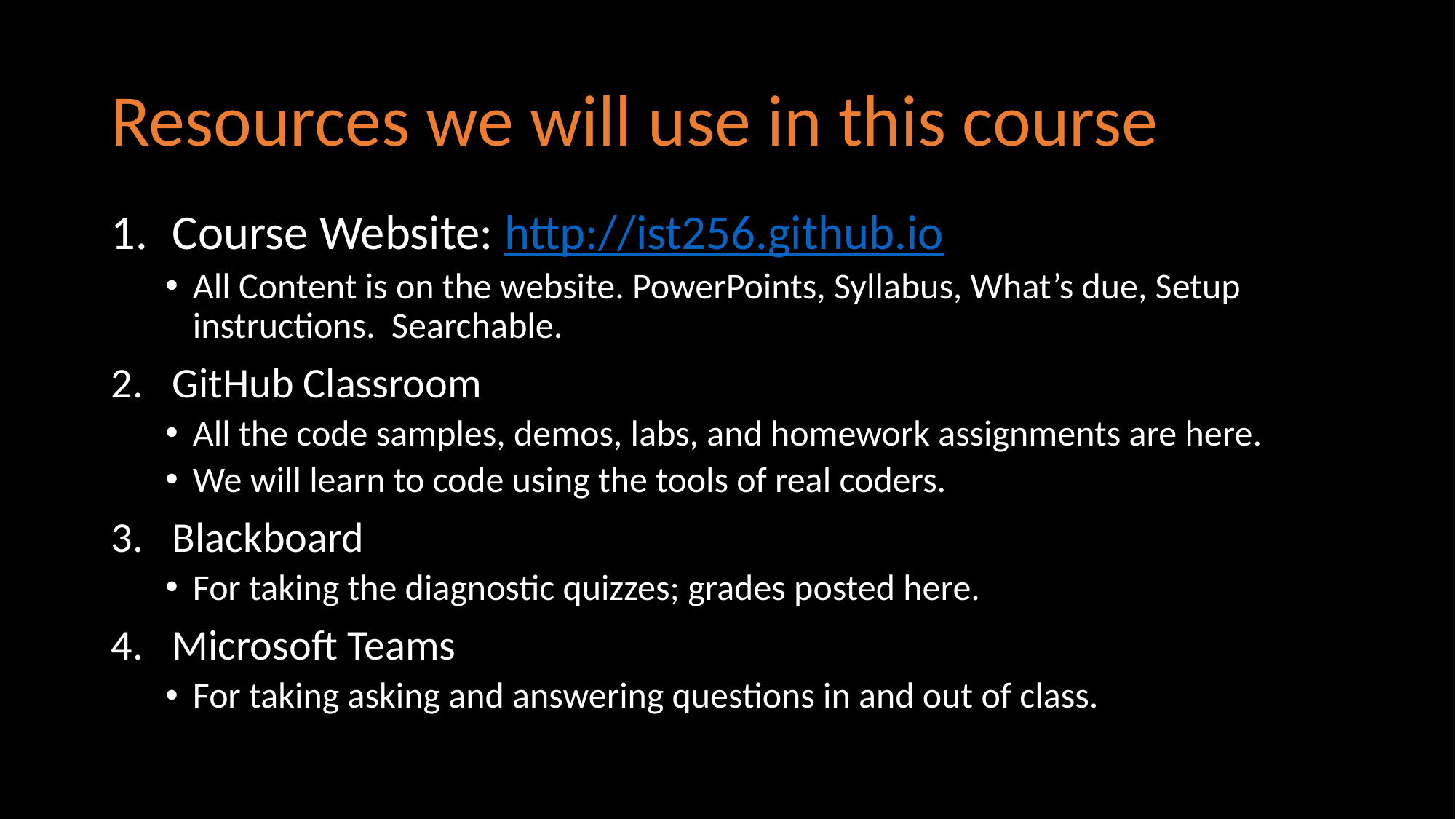

# Resources we will use in this course
Course Website: http://ist256.github.io
All Content is on the website. PowerPoints, Syllabus, What’s due, Setup instructions.  Searchable.
GitHub Classroom
All the code samples, demos, labs, and homework assignments are here.
We will learn to code using the tools of real coders.
Blackboard
For taking the diagnostic quizzes; grades posted here.
Microsoft Teams
For taking asking and answering questions in and out of class.